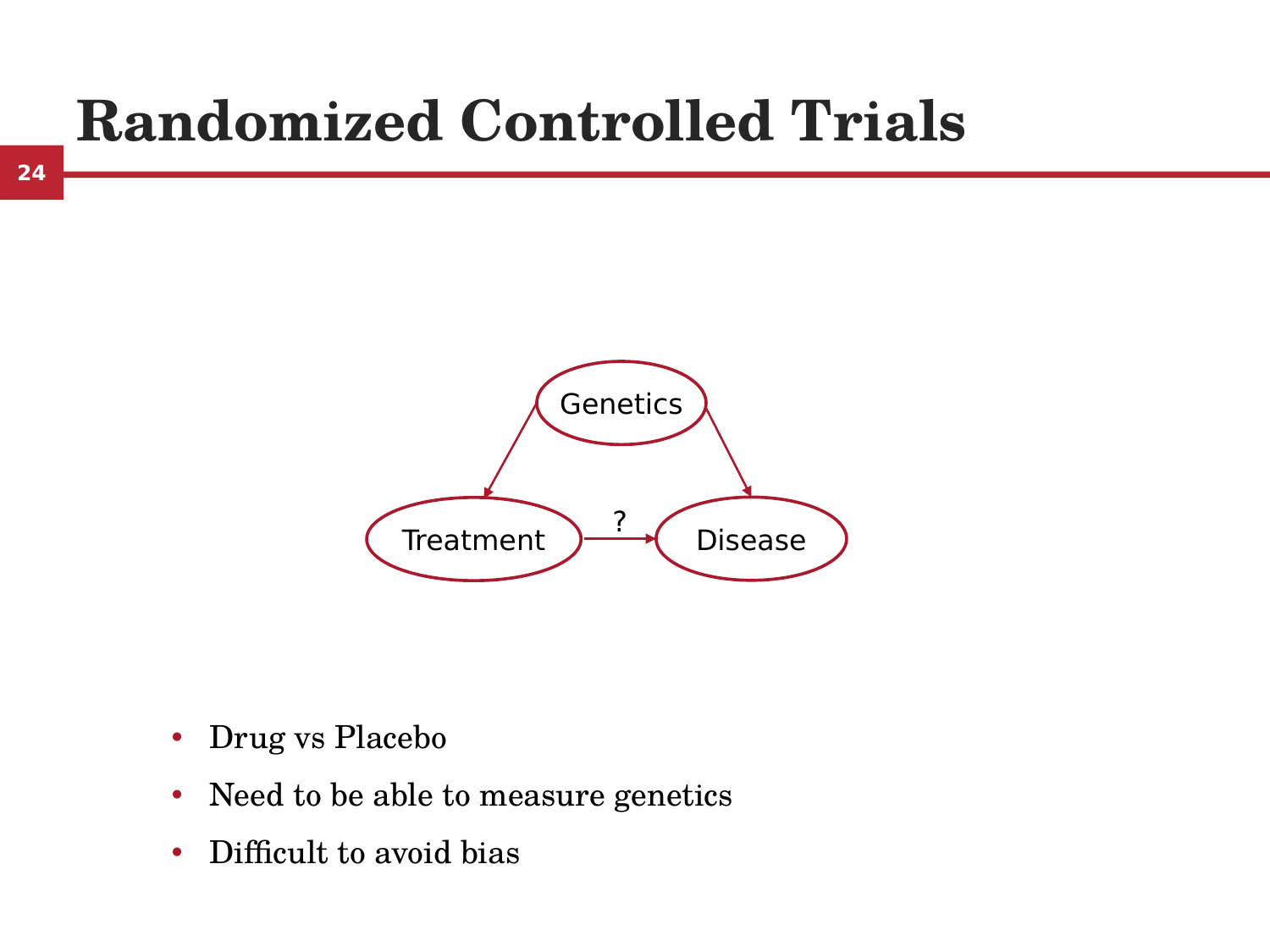

# Randomized Controlled Trials
Genetics
?
Disease
Treatment
Drug vs Placebo
Need to be able to measure genetics
Difficult to avoid bias